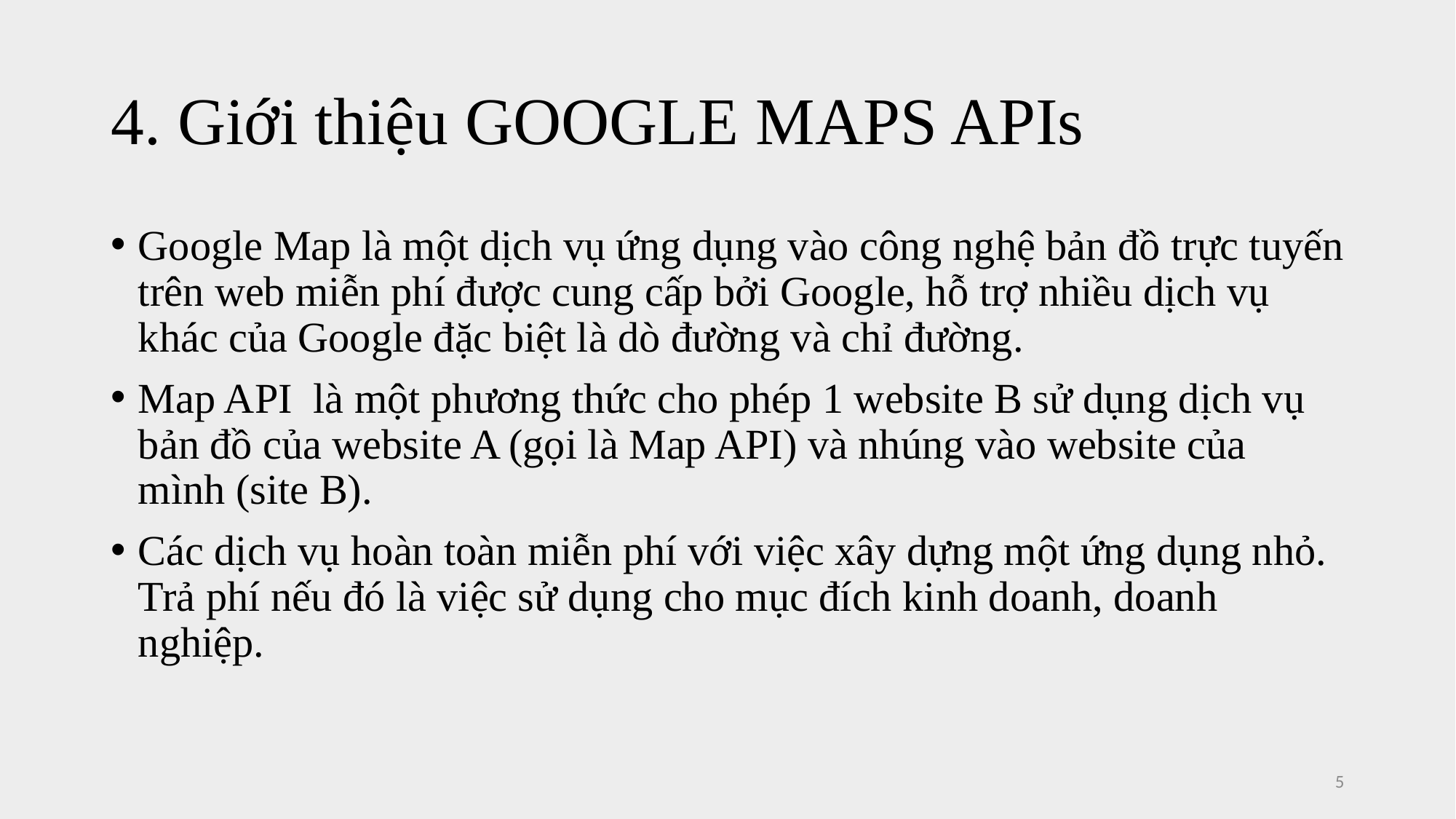

# 4. Giới thiệu GOOGLE MAPS APIs
Google Map là một dịch vụ ứng dụng vào công nghệ bản đồ trực tuyến trên web miễn phí được cung cấp bởi Google, hỗ trợ nhiều dịch vụ khác của Google đặc biệt là dò đường và chỉ đường.
Map API  là một phương thức cho phép 1 website B sử dụng dịch vụ bản đồ của website A (gọi là Map API) và nhúng vào website của mình (site B).
Các dịch vụ hoàn toàn miễn phí với việc xây dựng một ứng dụng nhỏ. Trả phí nếu đó là việc sử dụng cho mục đích kinh doanh, doanh nghiệp.

5